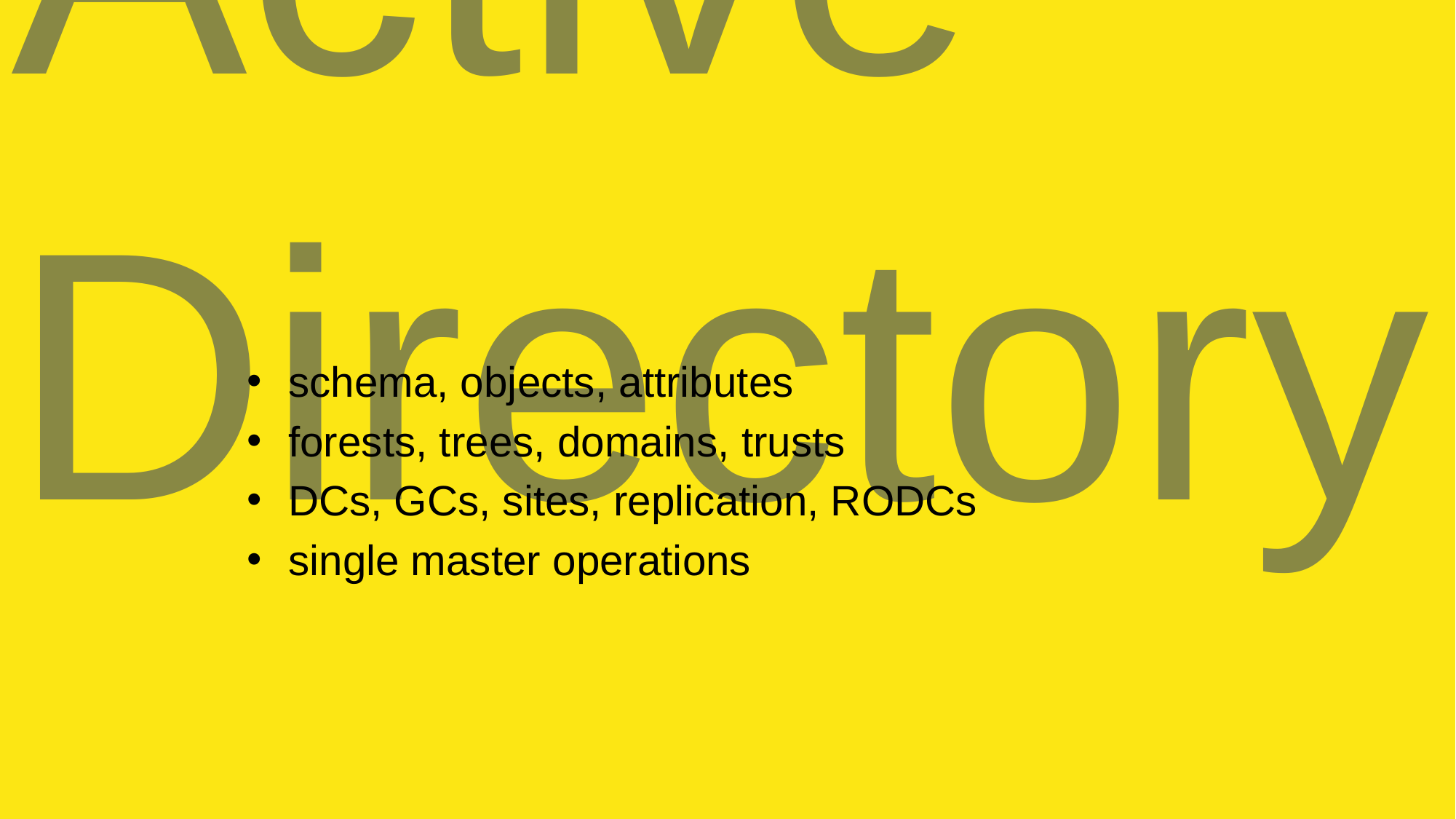

# Active Directory
schema, objects, attributes
forests, trees, domains, trusts
DCs, GCs, sites, replication, RODCs
single master operations